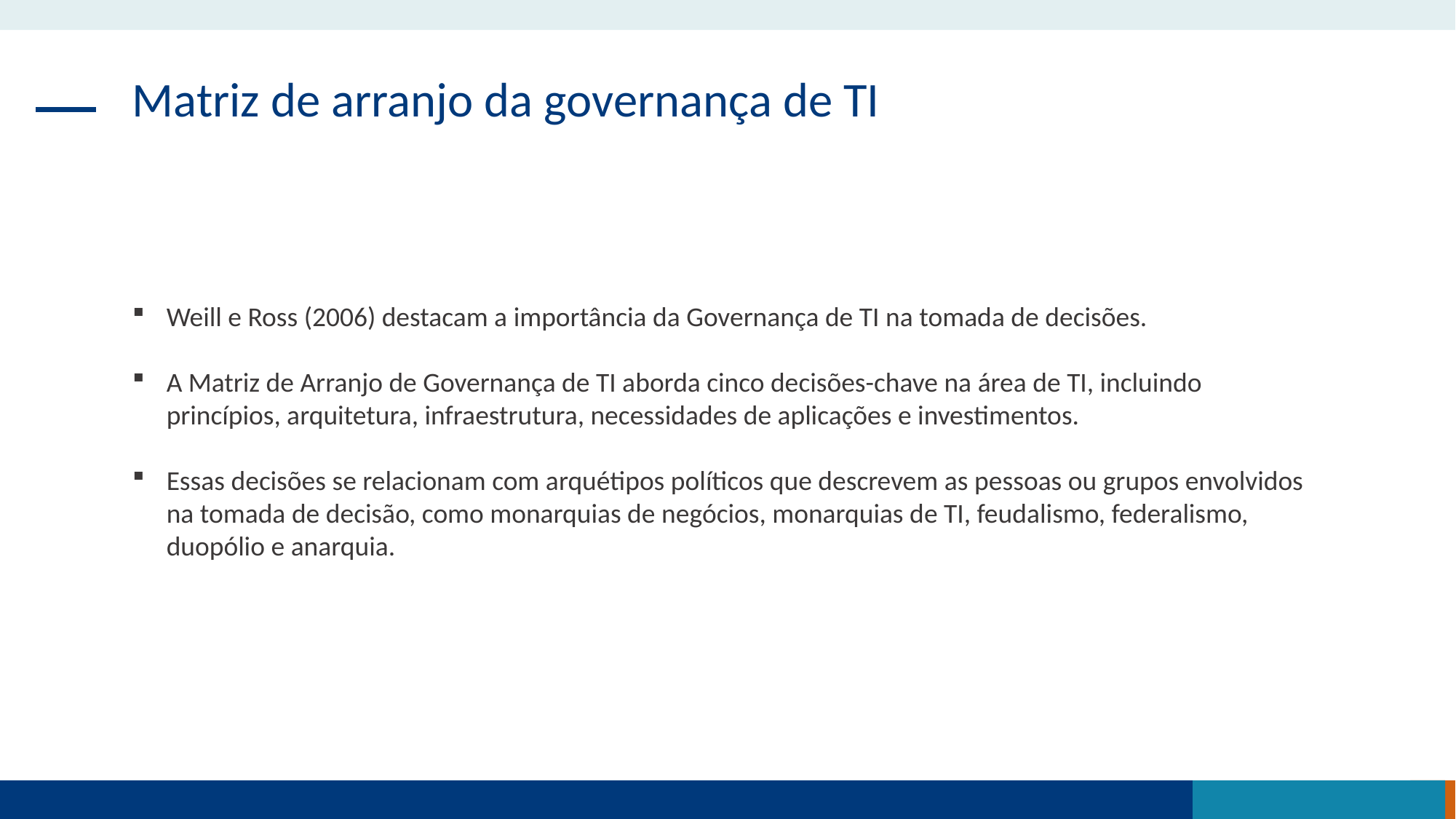

Matriz de arranjo da governança de TI
Weill e Ross (2006) destacam a importância da Governança de TI na tomada de decisões.

A Matriz de Arranjo de Governança de TI aborda cinco decisões-chave na área de TI, incluindo princípios, arquitetura, infraestrutura, necessidades de aplicações e investimentos.

Essas decisões se relacionam com arquétipos políticos que descrevem as pessoas ou grupos envolvidos na tomada de decisão, como monarquias de negócios, monarquias de TI, feudalismo, federalismo, duopólio e anarquia.